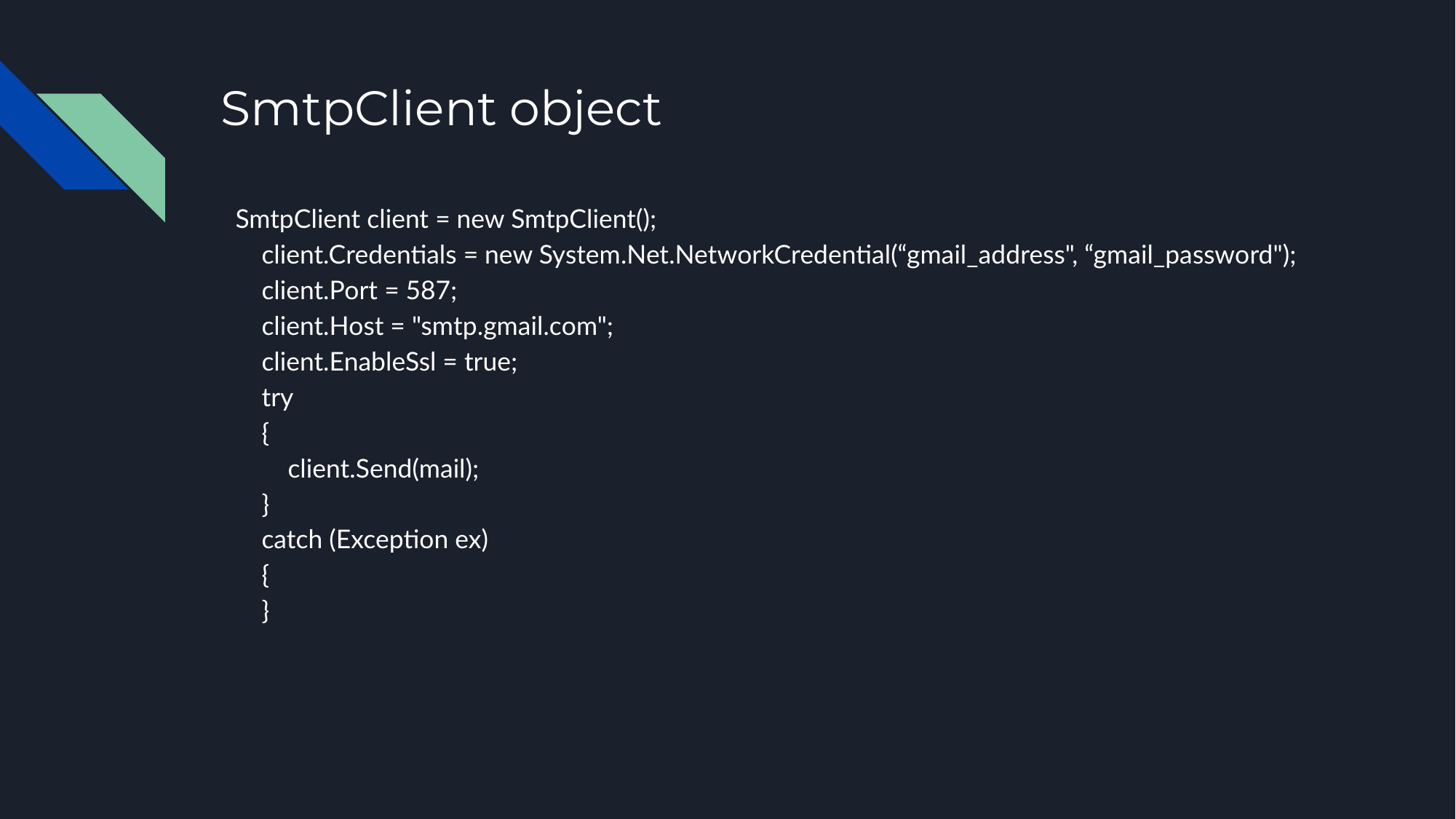

# SmtpClient object
SmtpClient client = new SmtpClient();
    client.Credentials = new System.Net.NetworkCredential(“gmail_address", “gmail_password");
    client.Port = 587;
    client.Host = "smtp.gmail.com";
    client.EnableSsl = true;
    try
    {
        client.Send(mail);
    }
    catch (Exception ex)
    {
    }